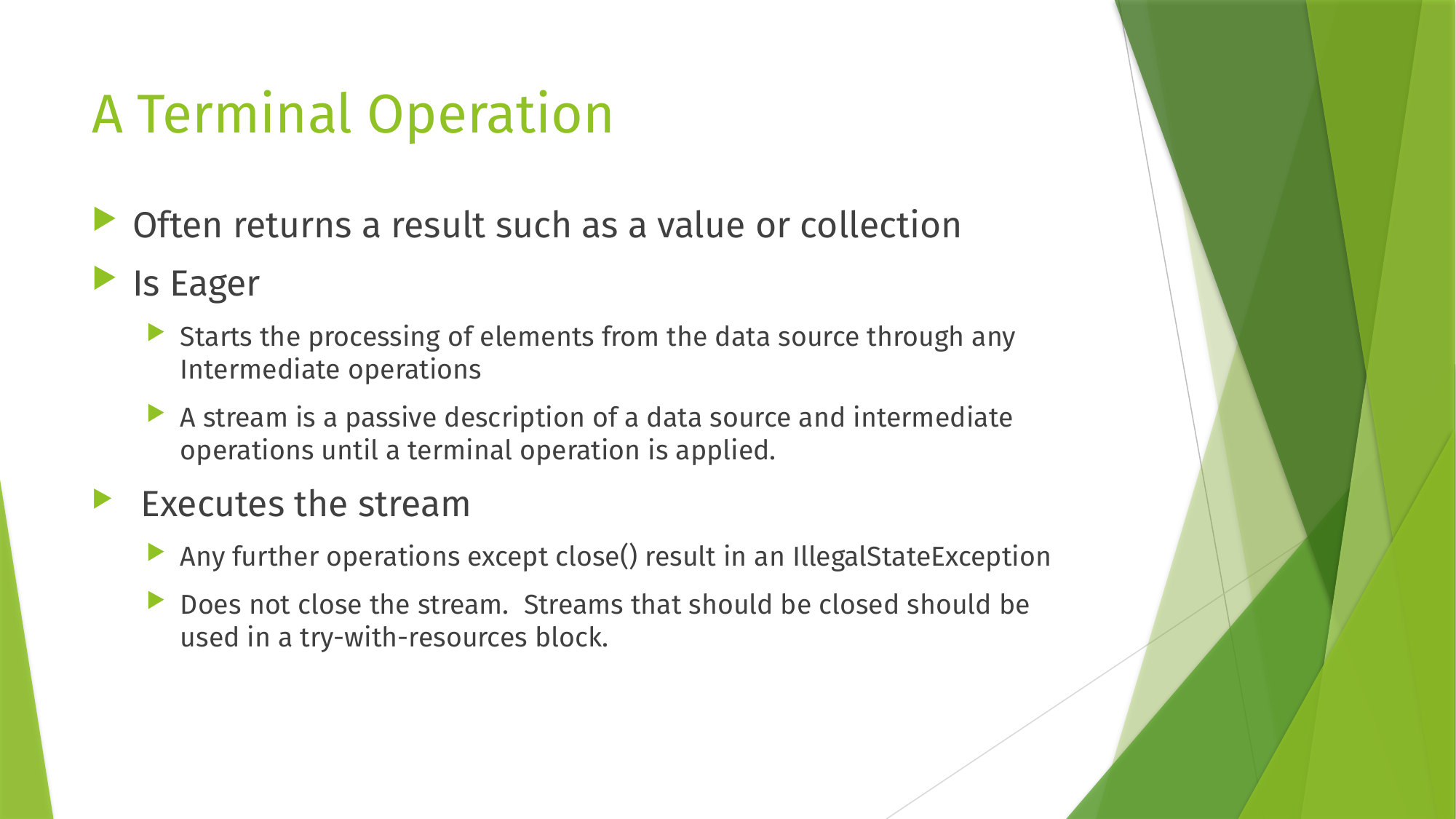

# A Terminal Operation
Often returns a result such as a value or collection
Is Eager
Starts the processing of elements from the data source through any Intermediate operations
A stream is a passive description of a data source and intermediate operations until a terminal operation is applied.
 Executes the stream
Any further operations except close() result in an IllegalStateException
Does not close the stream.  Streams that should be closed should be used in a try-with-resources block.